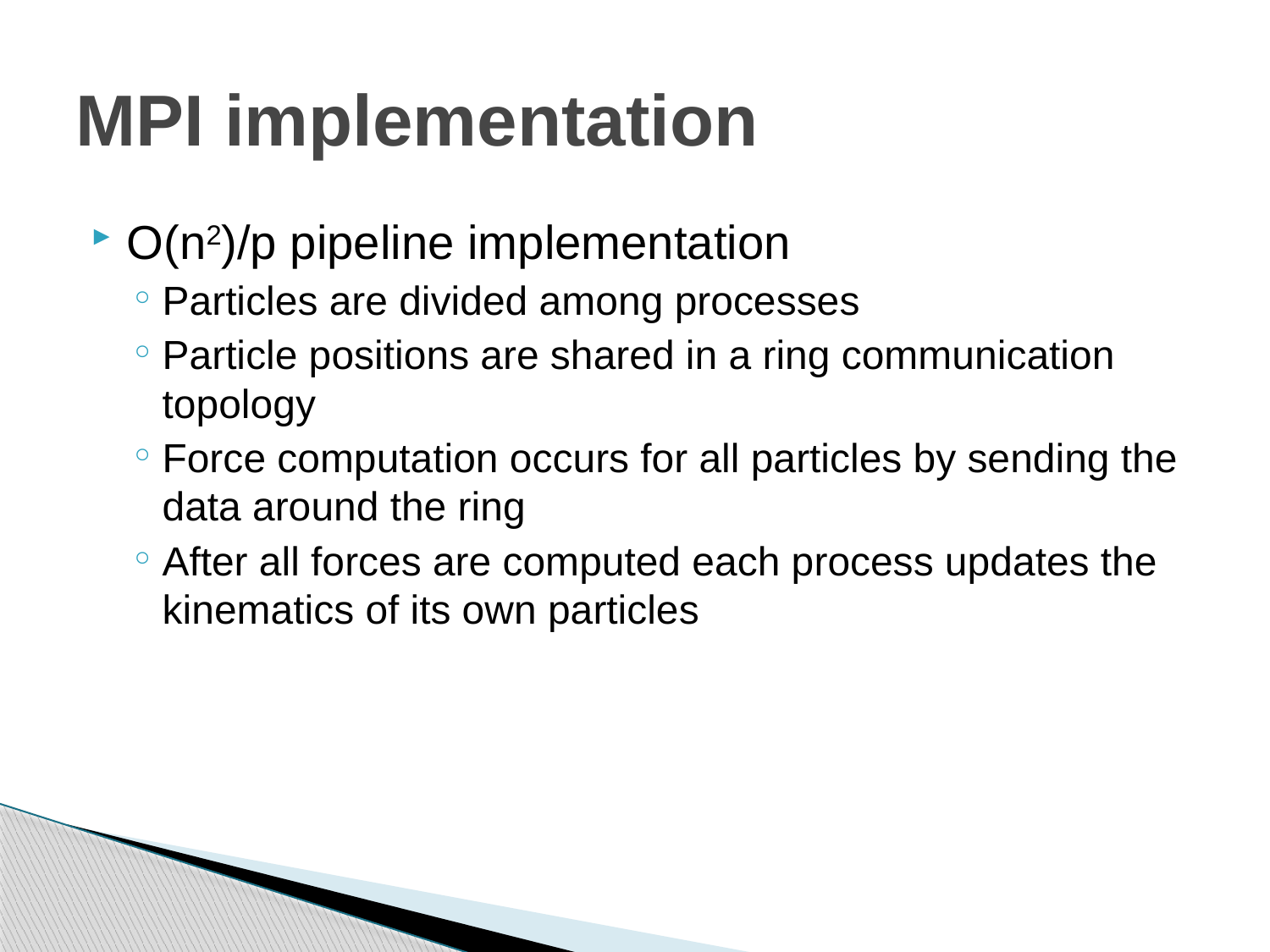

# MPI implementation
O(n2)/p pipeline implementation
Particles are divided among processes
Particle positions are shared in a ring communication topology
Force computation occurs for all particles by sending the data around the ring
After all forces are computed each process updates the kinematics of its own particles